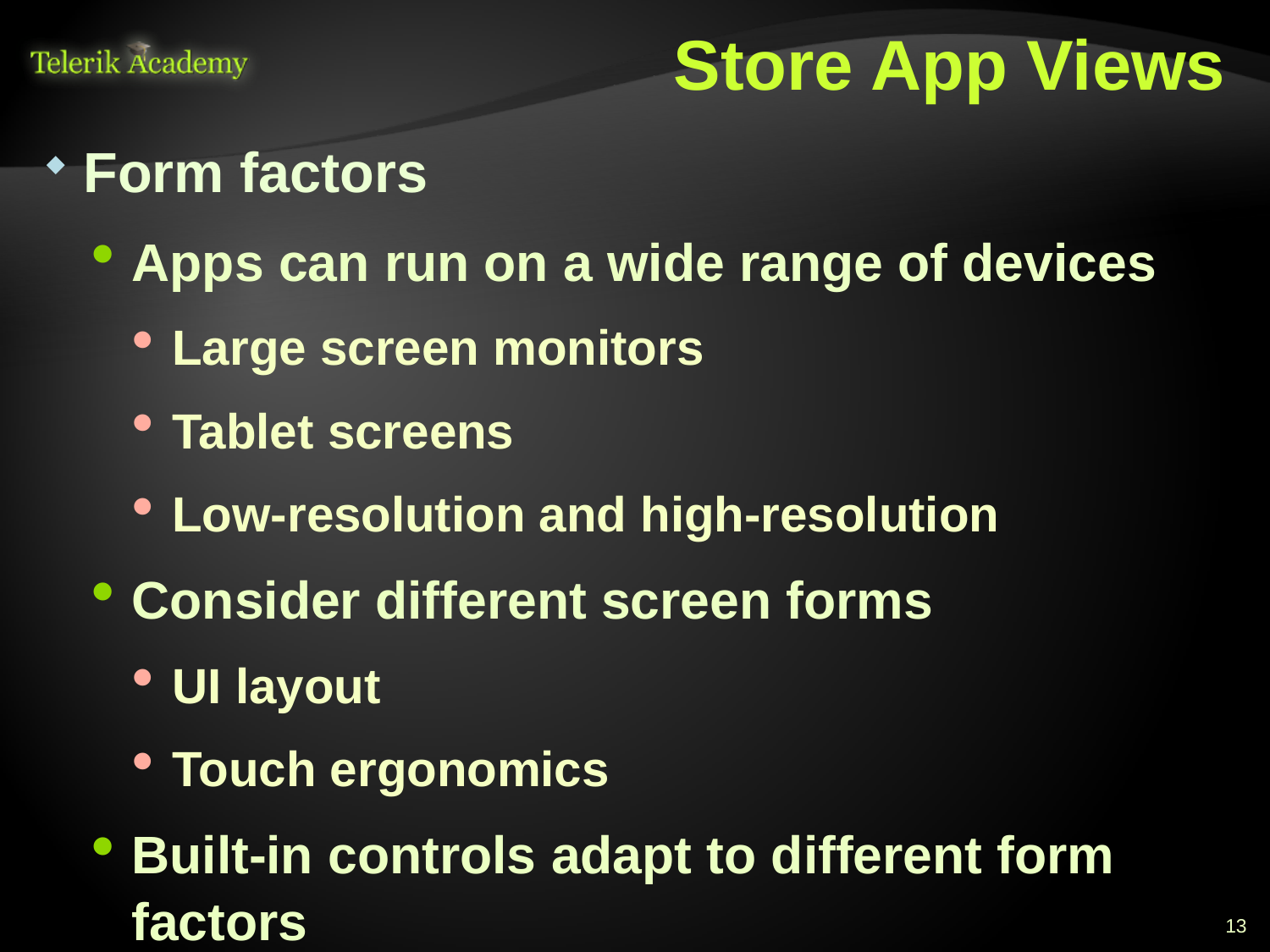

# Store App Views
Form factors
Apps can run on a wide range of devices
Large screen monitors
Tablet screens
Low-resolution and high-resolution
Consider different screen forms
UI layout
Touch ergonomics
Built-in controls adapt to different form factors
13